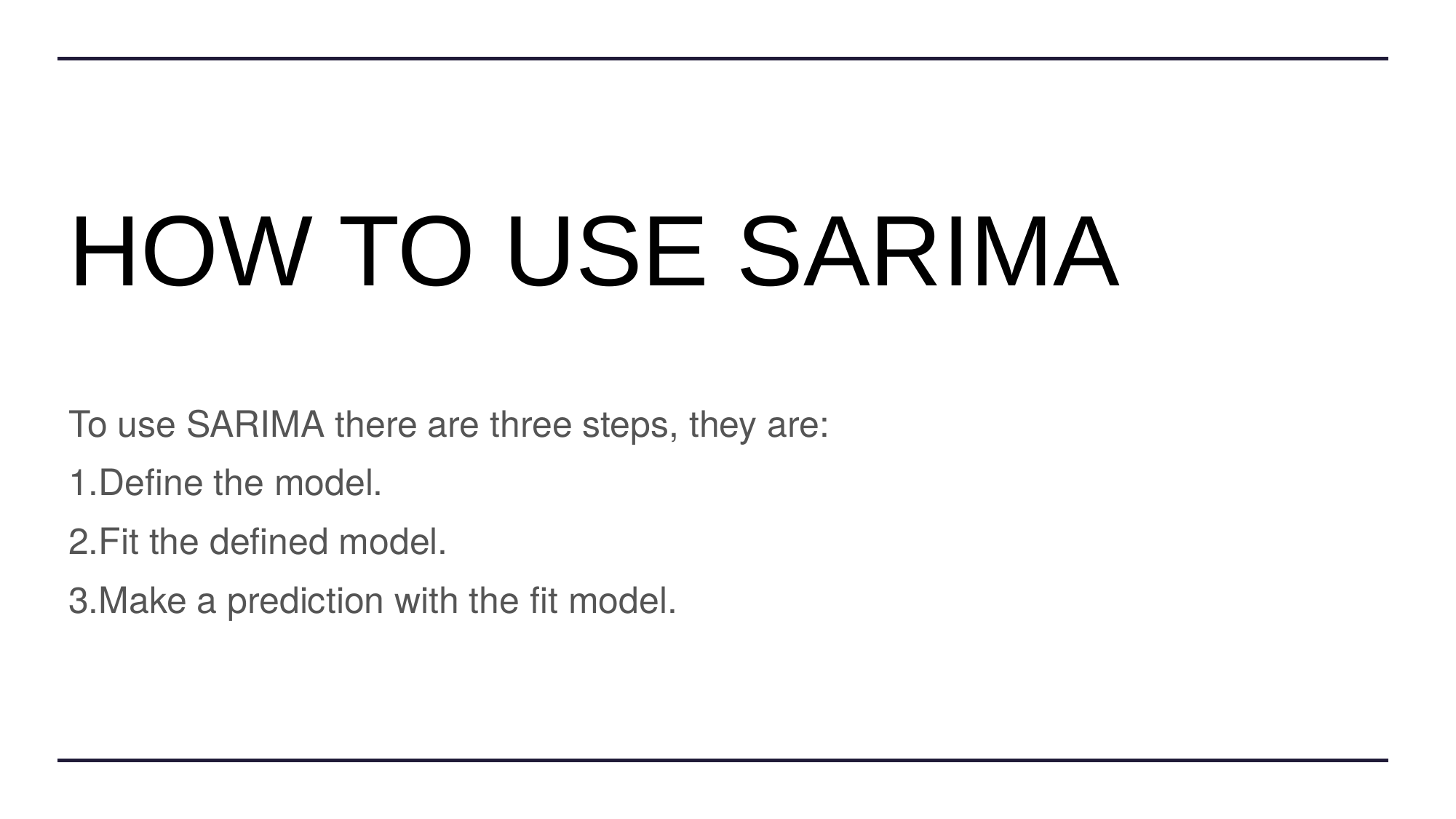

# HOW TO USE SARIMA
To use SARIMA there are three steps, they are:
Define the model.
Fit the defined model.
Make a prediction with the fit model.